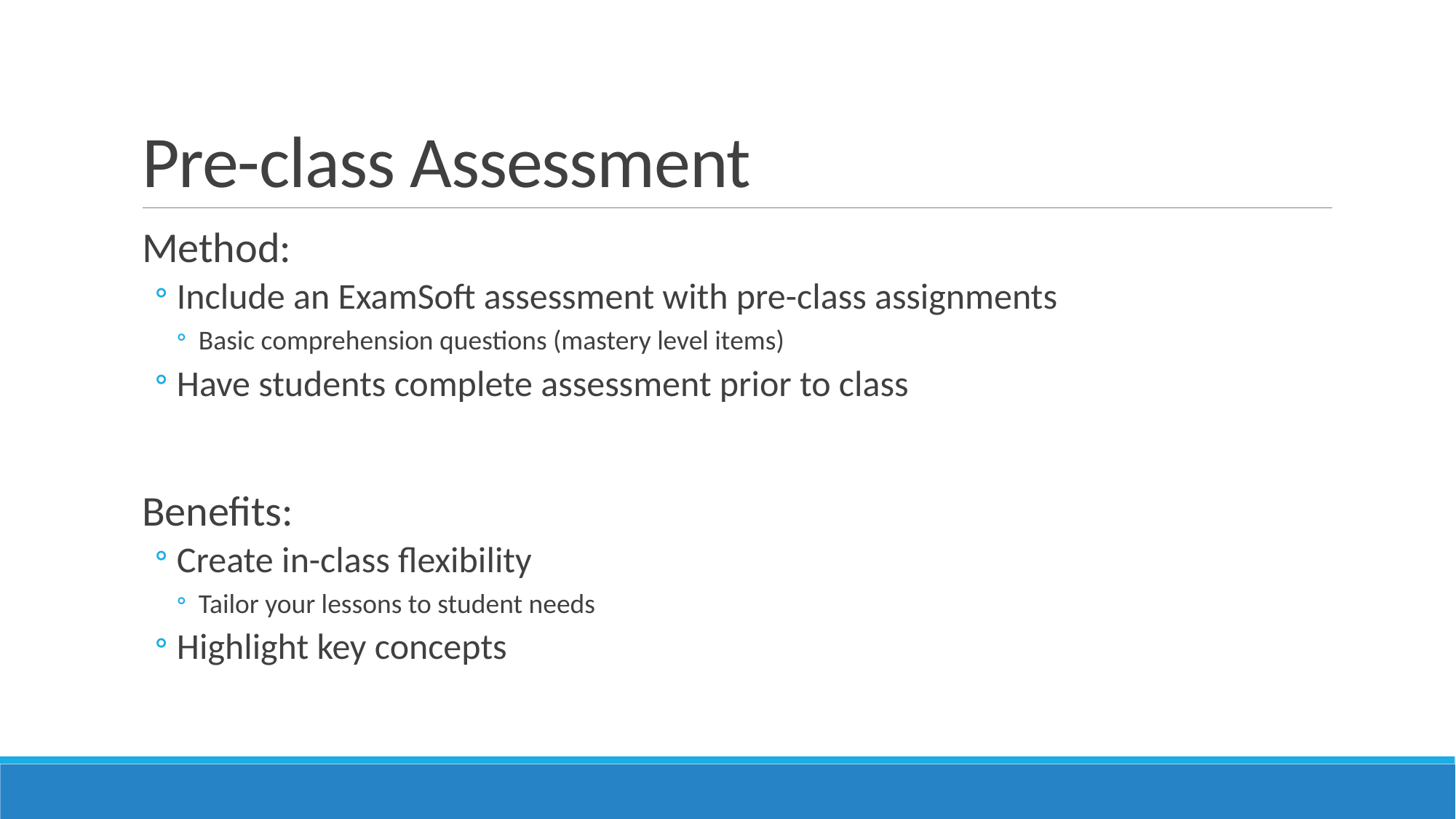

# Pre-class Assessment
Method:
Include an ExamSoft assessment with pre-class assignments
Basic comprehension questions (mastery level items)
Have students complete assessment prior to class

Benefits:
Create in-class flexibility
Tailor your lessons to student needs
Highlight key concepts